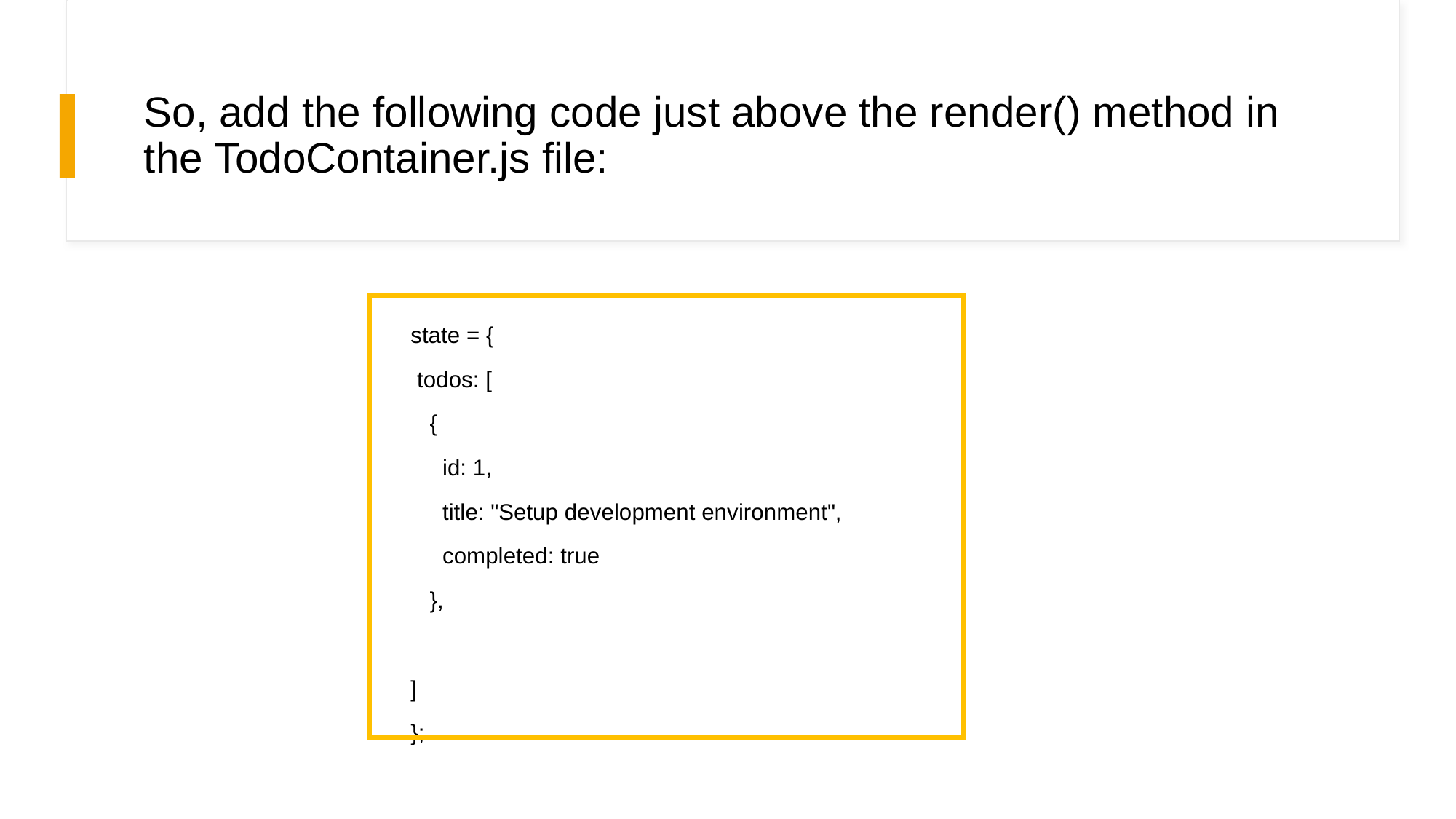

# So, add the following code just above the render() method in the TodoContainer.js file:

state = {
 todos: [
   {
     id: 1,
     title: "Setup development environment",
     completed: true
   },

]
};